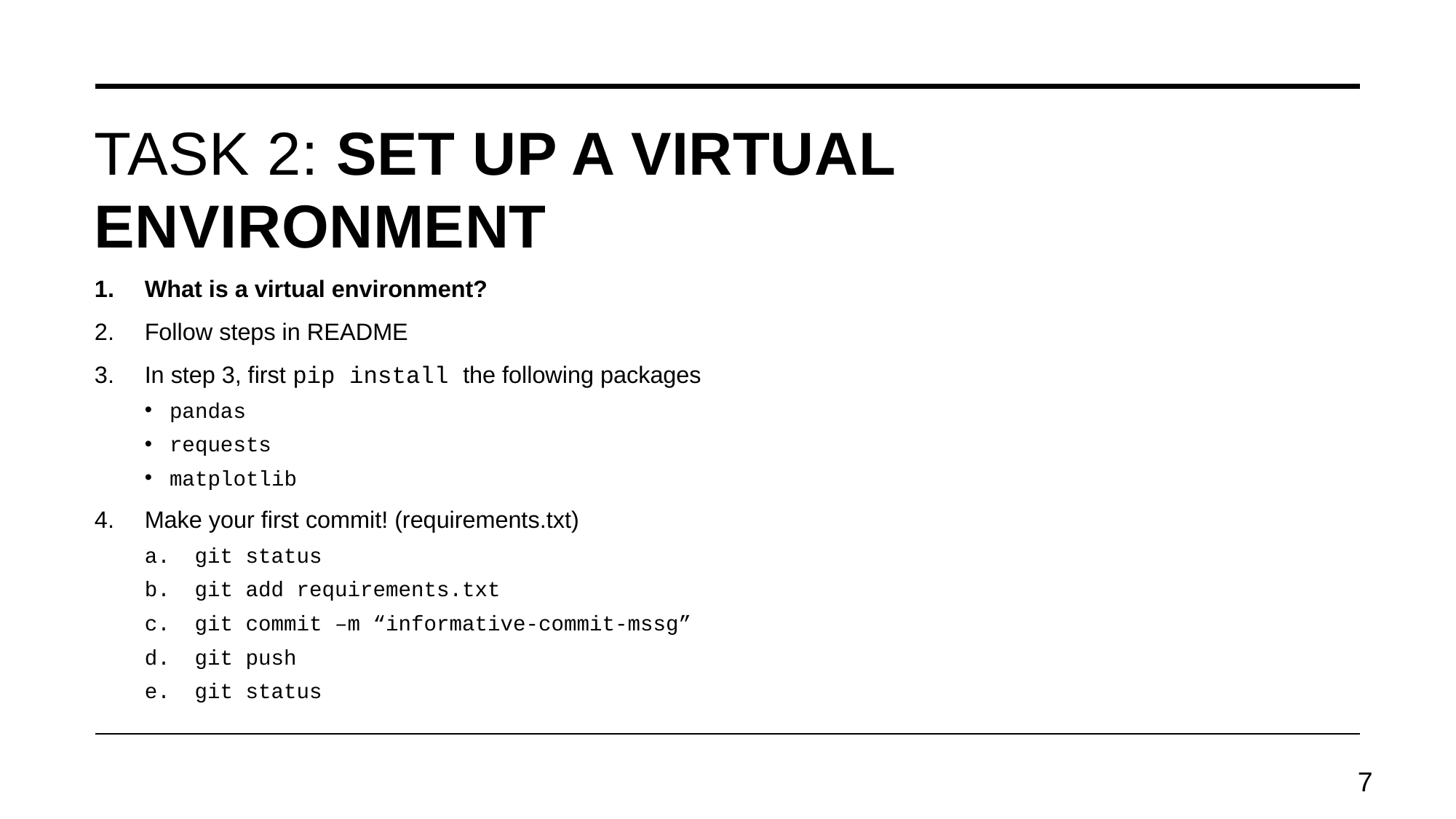

# TASK 2: SET UP A VIRTUAL ENVIRONMENT
What is a virtual environment?
Follow steps in README
In step 3, first pip install the following packages
pandas
requests
matplotlib
Make your first commit! (requirements.txt)
git status
git add requirements.txt
git commit –m “informative-commit-mssg”
git push
git status
7